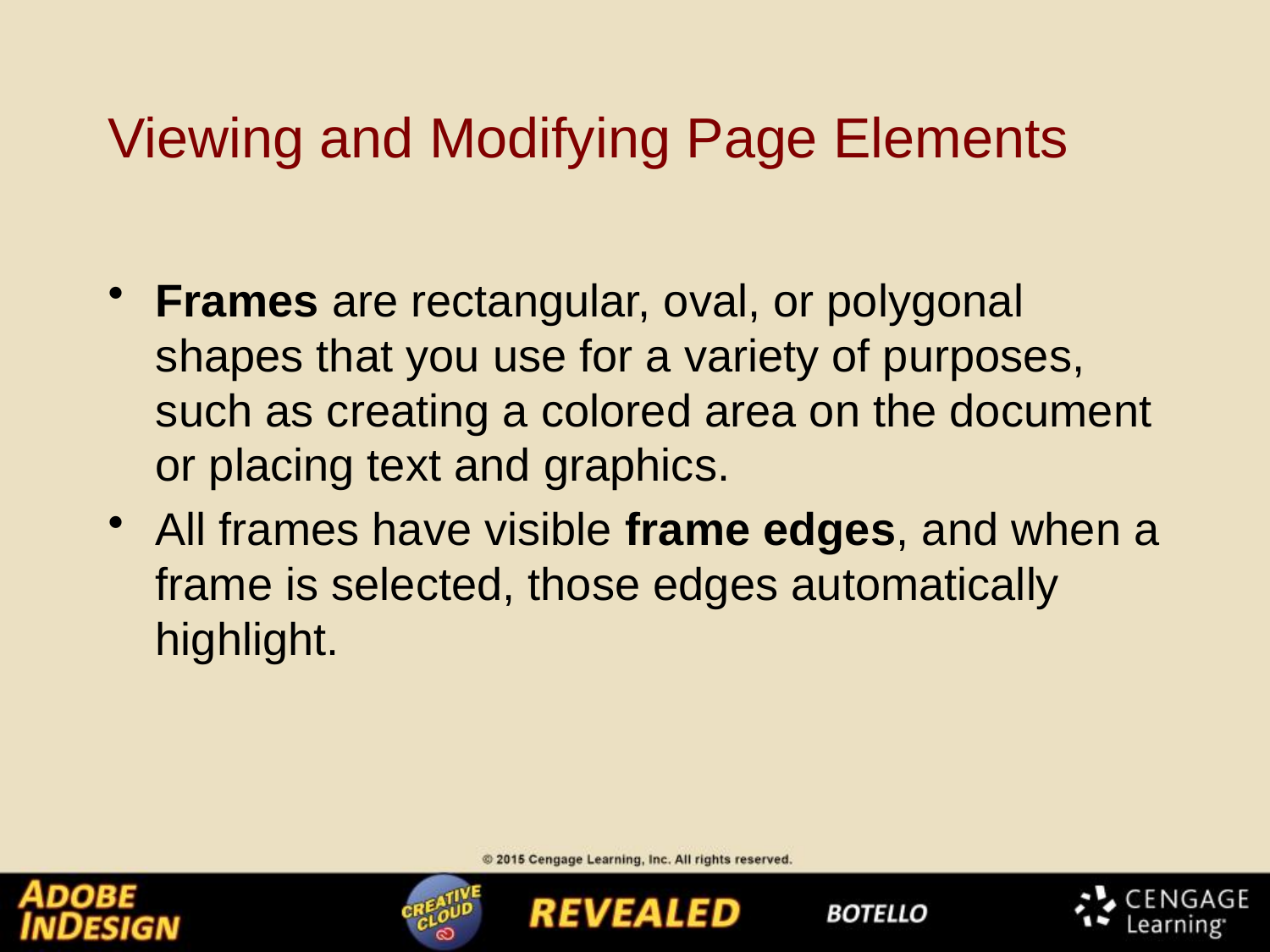

# Viewing and Modifying Page Elements
Frames are rectangular, oval, or polygonal shapes that you use for a variety of purposes, such as creating a colored area on the document or placing text and graphics.
All frames have visible frame edges, and when a frame is selected, those edges automatically highlight.